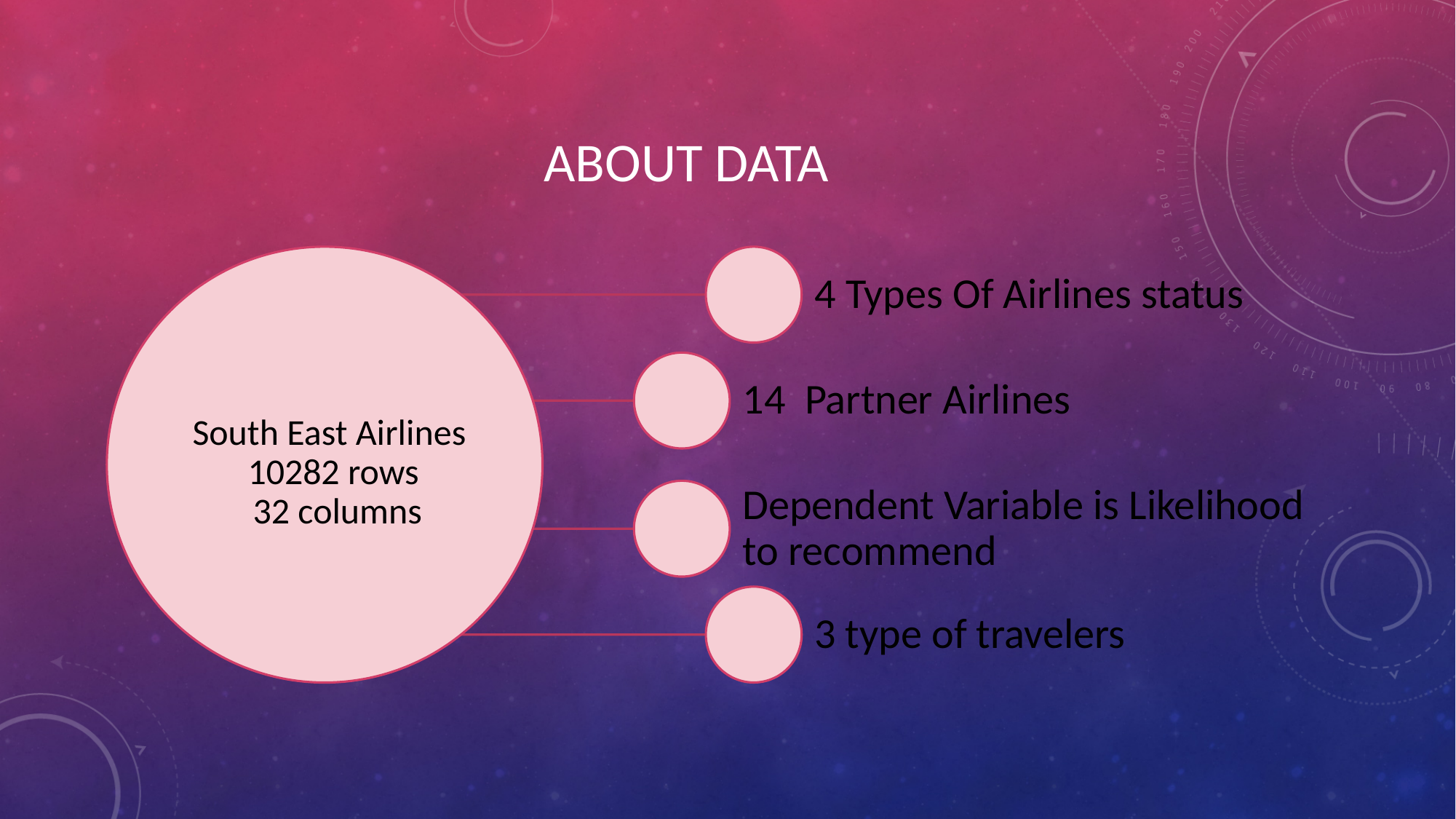

# About data
South East Airlines        10282 rows         32 columns
4 Types Of Airlines status
14  Partner Airlines
Dependent Variable is Likelihood to recommend
3 type of travelers